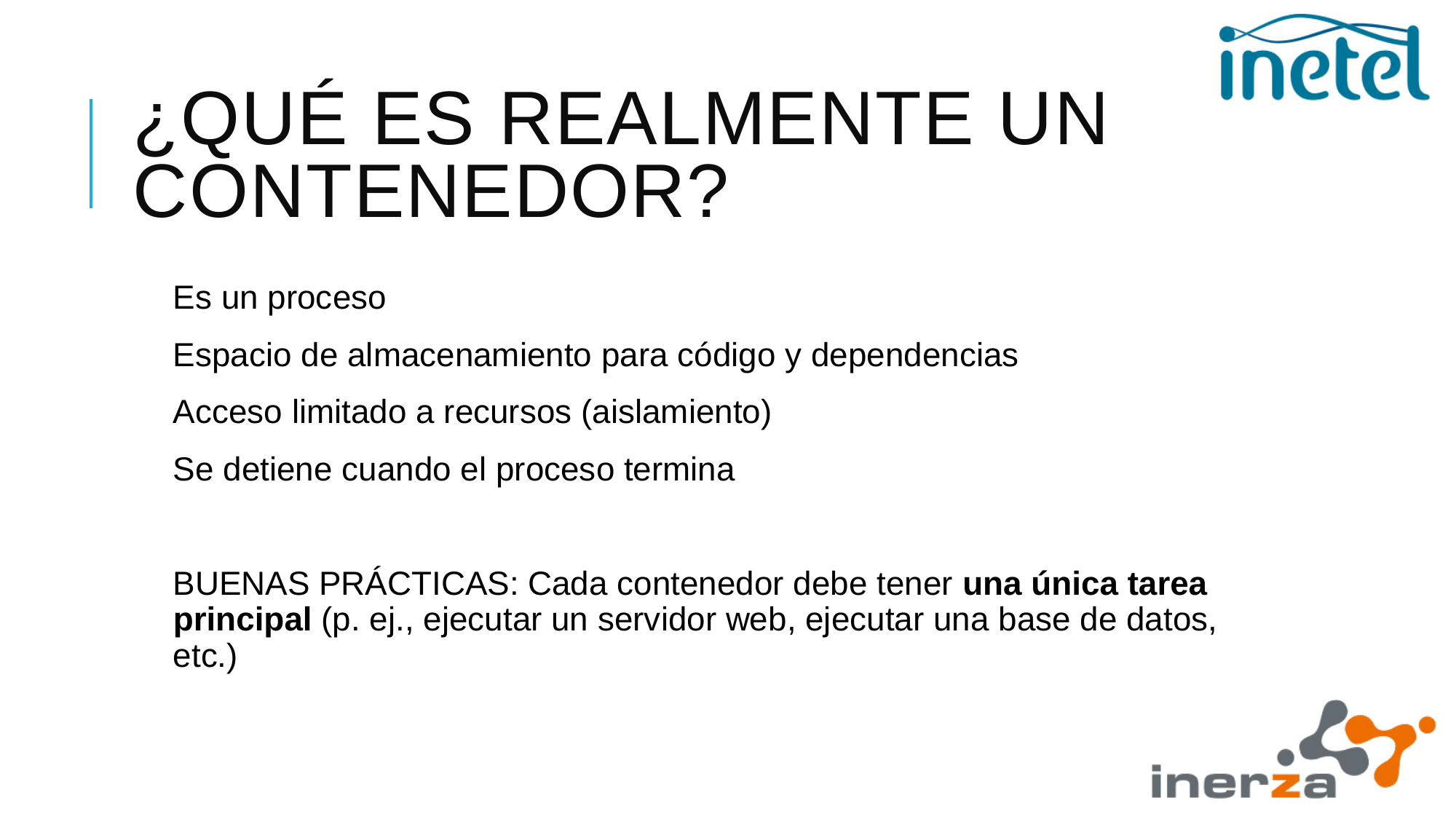

# ¿Qué es realmente un contenedor?
Es un proceso
Espacio de almacenamiento para código y dependencias
Acceso limitado a recursos (aislamiento)
Se detiene cuando el proceso termina

BUENAS PRÁCTICAS: Cada contenedor debe tener una única tarea principal (p. ej., ejecutar un servidor web, ejecutar una base de datos, etc.)